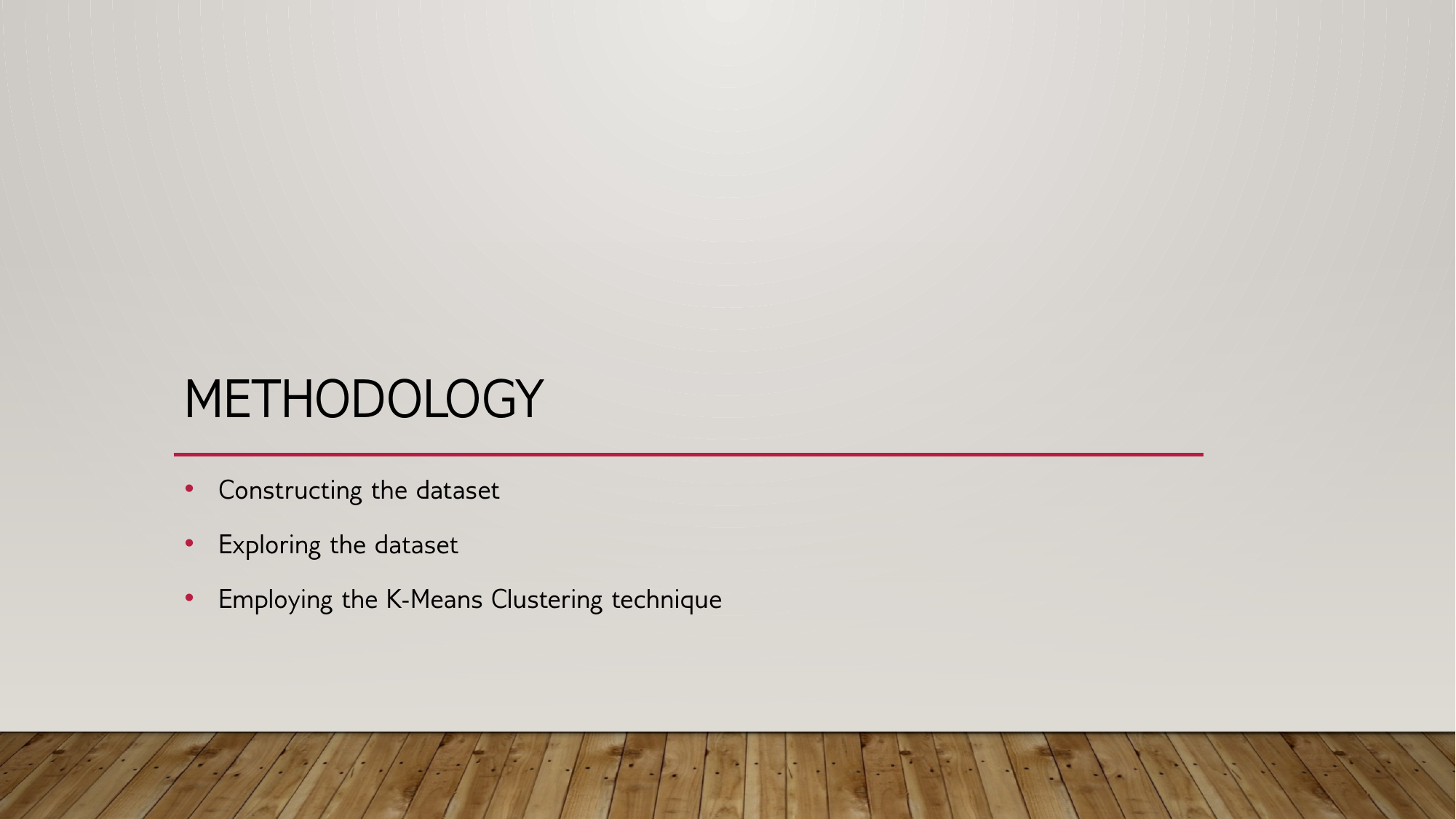

# Methodology
Constructing the dataset
Exploring the dataset
Employing the K-Means Clustering technique